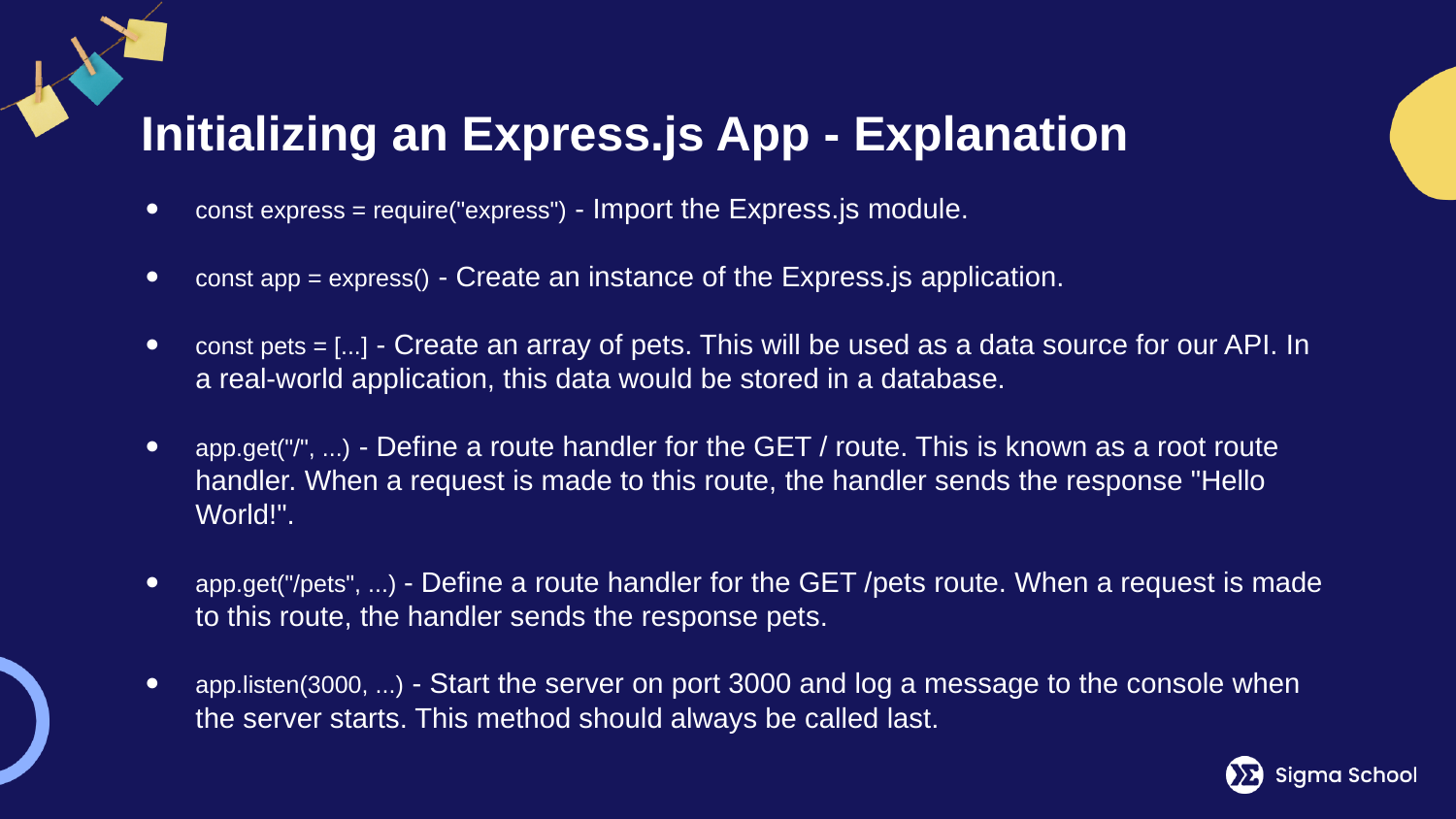

# Initializing an Express.js App - Explanation
const express = require("express") - Import the Express.js module.

const app = express() - Create an instance of the Express.js application.

const pets = [...] - Create an array of pets. This will be used as a data source for our API. In a real-world application, this data would be stored in a database.

app.get("/", ...) - Define a route handler for the GET / route. This is known as a root route handler. When a request is made to this route, the handler sends the response "Hello World!".

app.get("/pets", ...) - Define a route handler for the GET /pets route. When a request is made to this route, the handler sends the response pets.

app.listen(3000, ...) - Start the server on port 3000 and log a message to the console when the server starts. This method should always be called last.